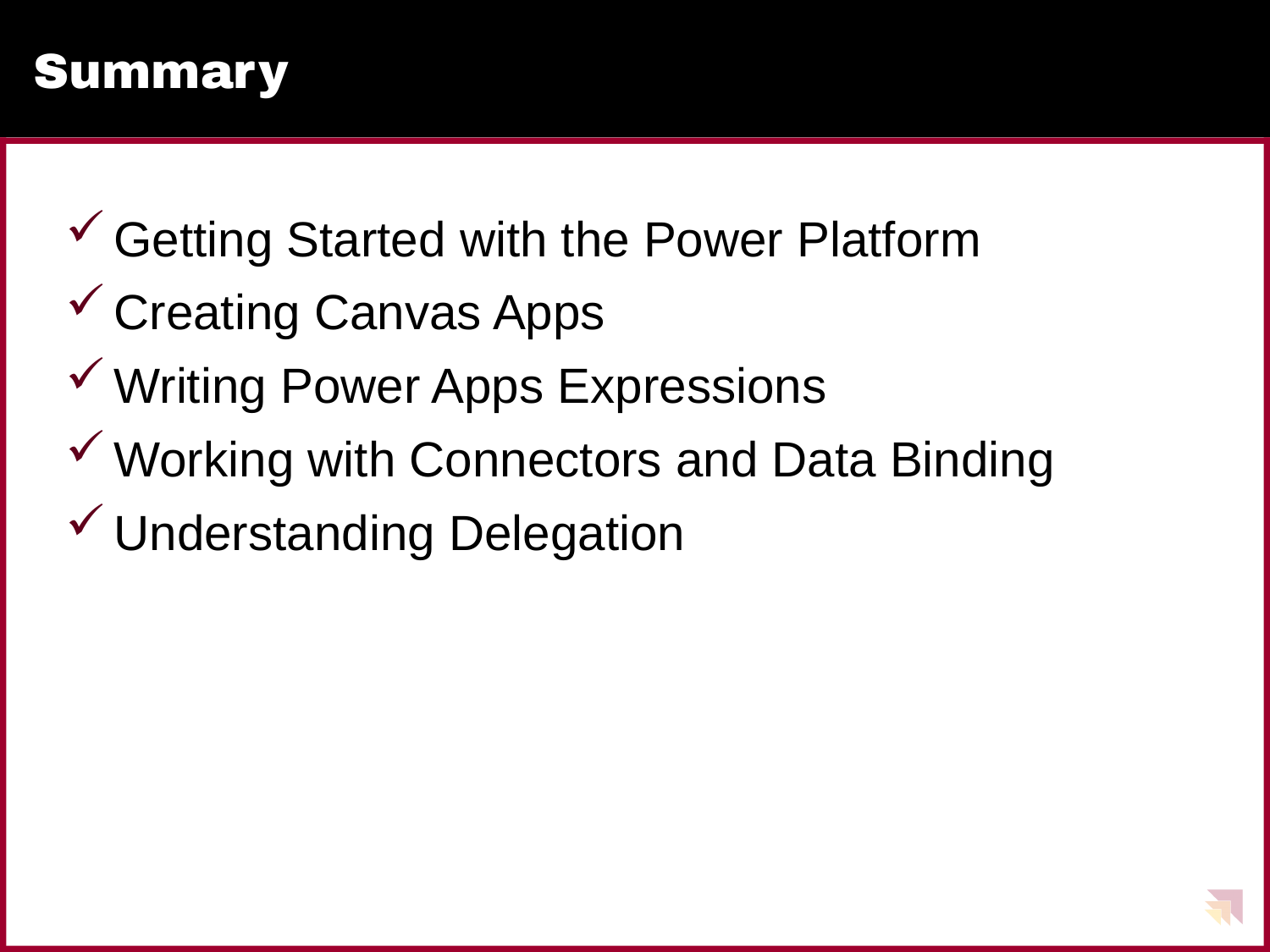

# Summary
Getting Started with the Power Platform
Creating Canvas Apps
Writing Power Apps Expressions
Working with Connectors and Data Binding
Understanding Delegation